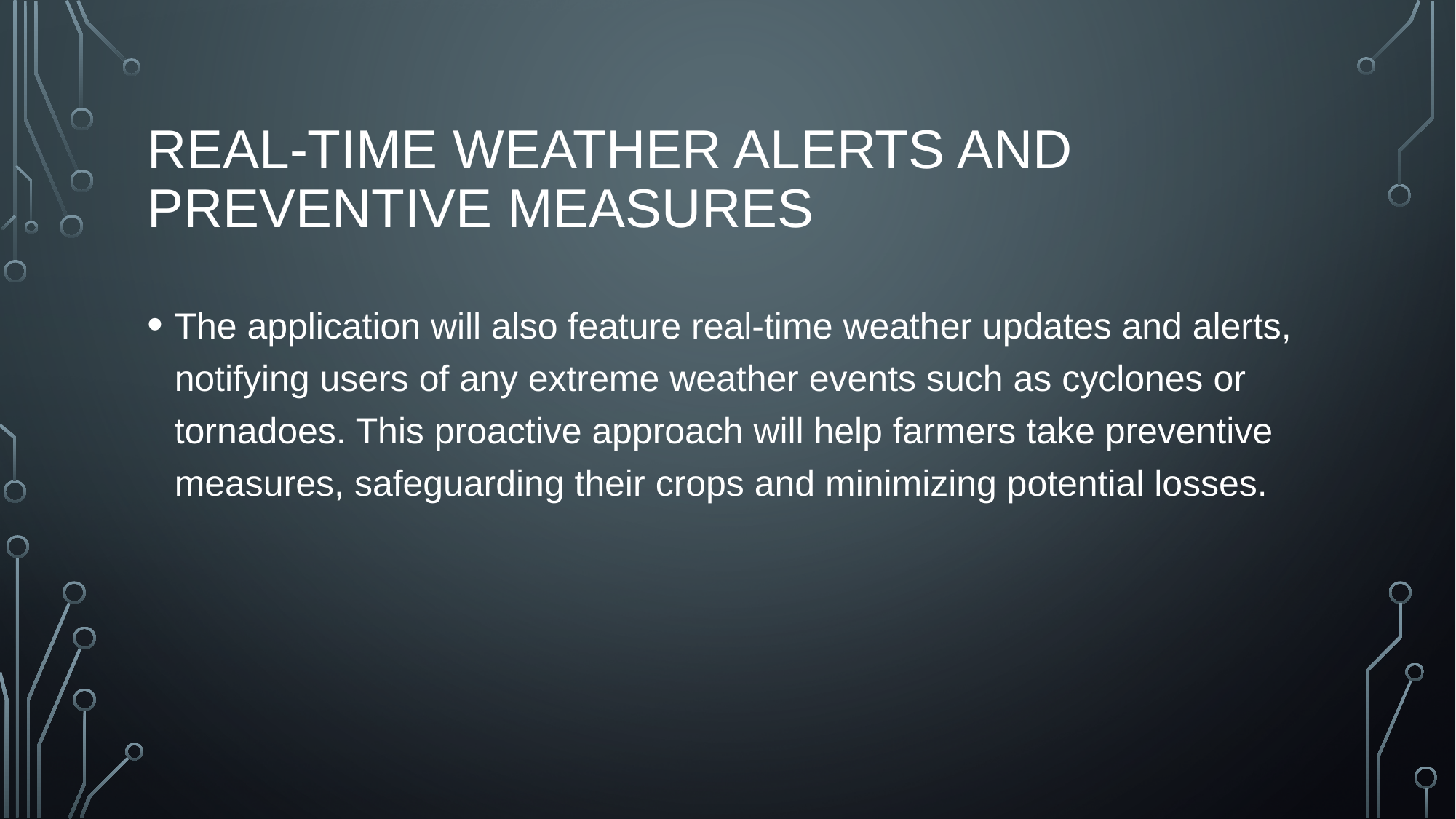

# Real-Time Weather Alerts and Preventive Measures
The application will also feature real-time weather updates and alerts, notifying users of any extreme weather events such as cyclones or tornadoes. This proactive approach will help farmers take preventive measures, safeguarding their crops and minimizing potential losses.